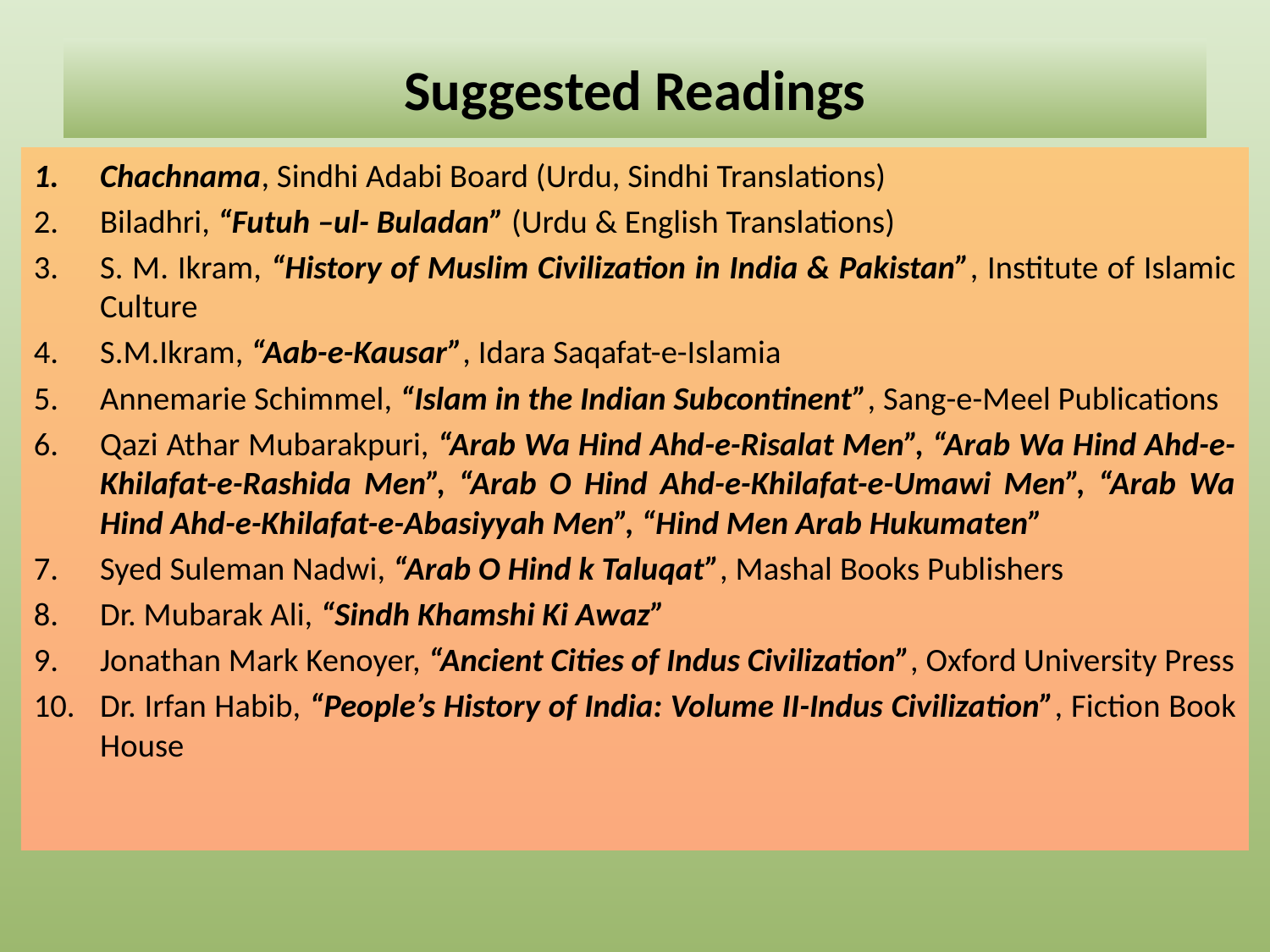

# Suggested Readings
Chachnama, Sindhi Adabi Board (Urdu, Sindhi Translations)
Biladhri, “Futuh –ul- Buladan” (Urdu & English Translations)
S. M. Ikram, “History of Muslim Civilization in India & Pakistan”, Institute of Islamic Culture
S.M.Ikram, “Aab-e-Kausar”, Idara Saqafat-e-Islamia
Annemarie Schimmel, “Islam in the Indian Subcontinent”, Sang-e-Meel Publications
Qazi Athar Mubarakpuri, “Arab Wa Hind Ahd-e-Risalat Men”, “Arab Wa Hind Ahd-e-Khilafat-e-Rashida Men”, “Arab O Hind Ahd-e-Khilafat-e-Umawi Men”, “Arab Wa Hind Ahd-e-Khilafat-e-Abasiyyah Men”, “Hind Men Arab Hukumaten”
Syed Suleman Nadwi, “Arab O Hind k Taluqat”, Mashal Books Publishers
Dr. Mubarak Ali, “Sindh Khamshi Ki Awaz”
Jonathan Mark Kenoyer, “Ancient Cities of Indus Civilization”, Oxford University Press
Dr. Irfan Habib, “People’s History of India: Volume II-Indus Civilization”, Fiction Book House